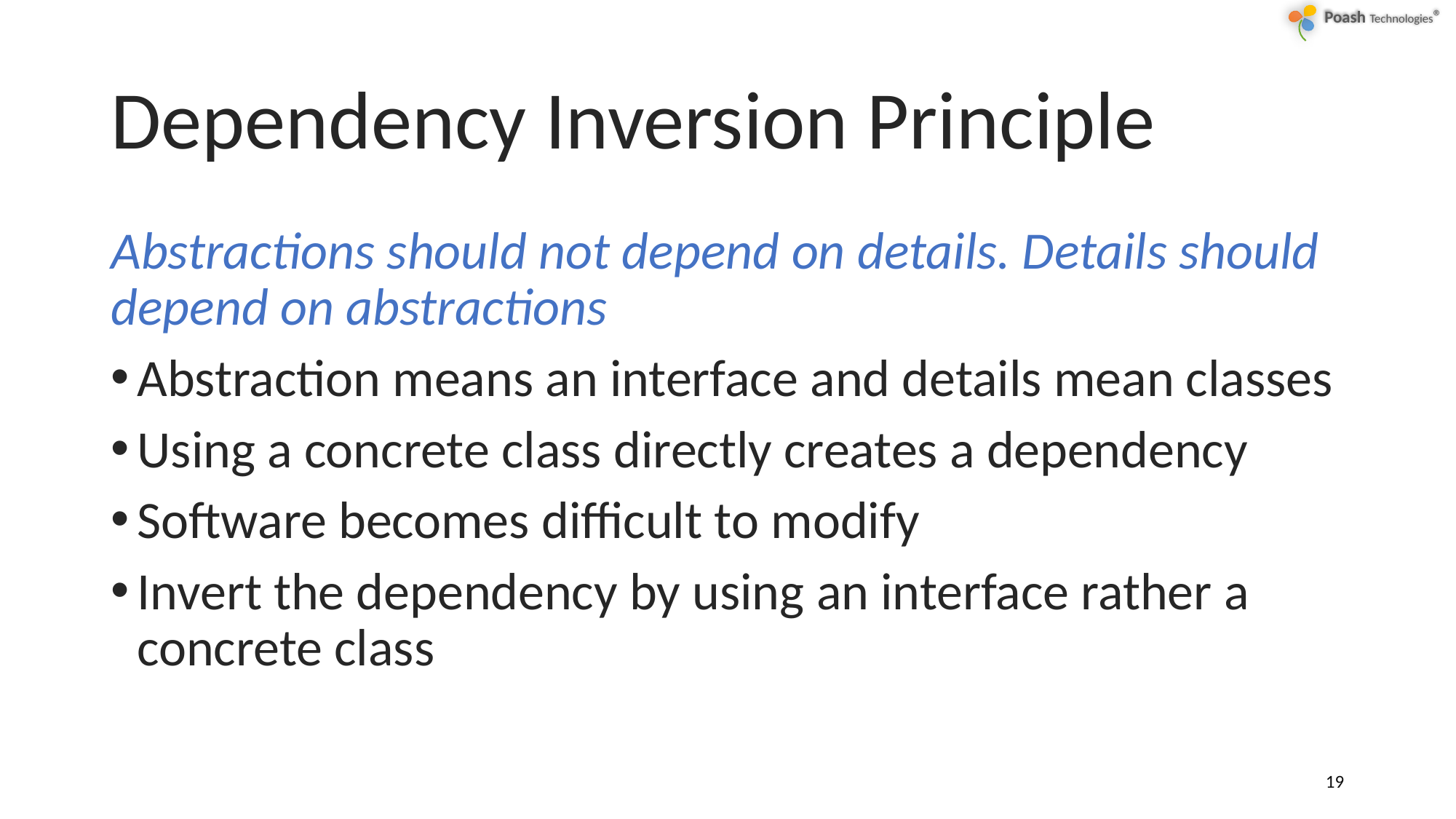

# Dependency Inversion Principle
Abstractions should not depend on details. Details should depend on abstractions
Abstraction means an interface and details mean classes
Using a concrete class directly creates a dependency
Software becomes difficult to modify
Invert the dependency by using an interface rather a concrete class
19